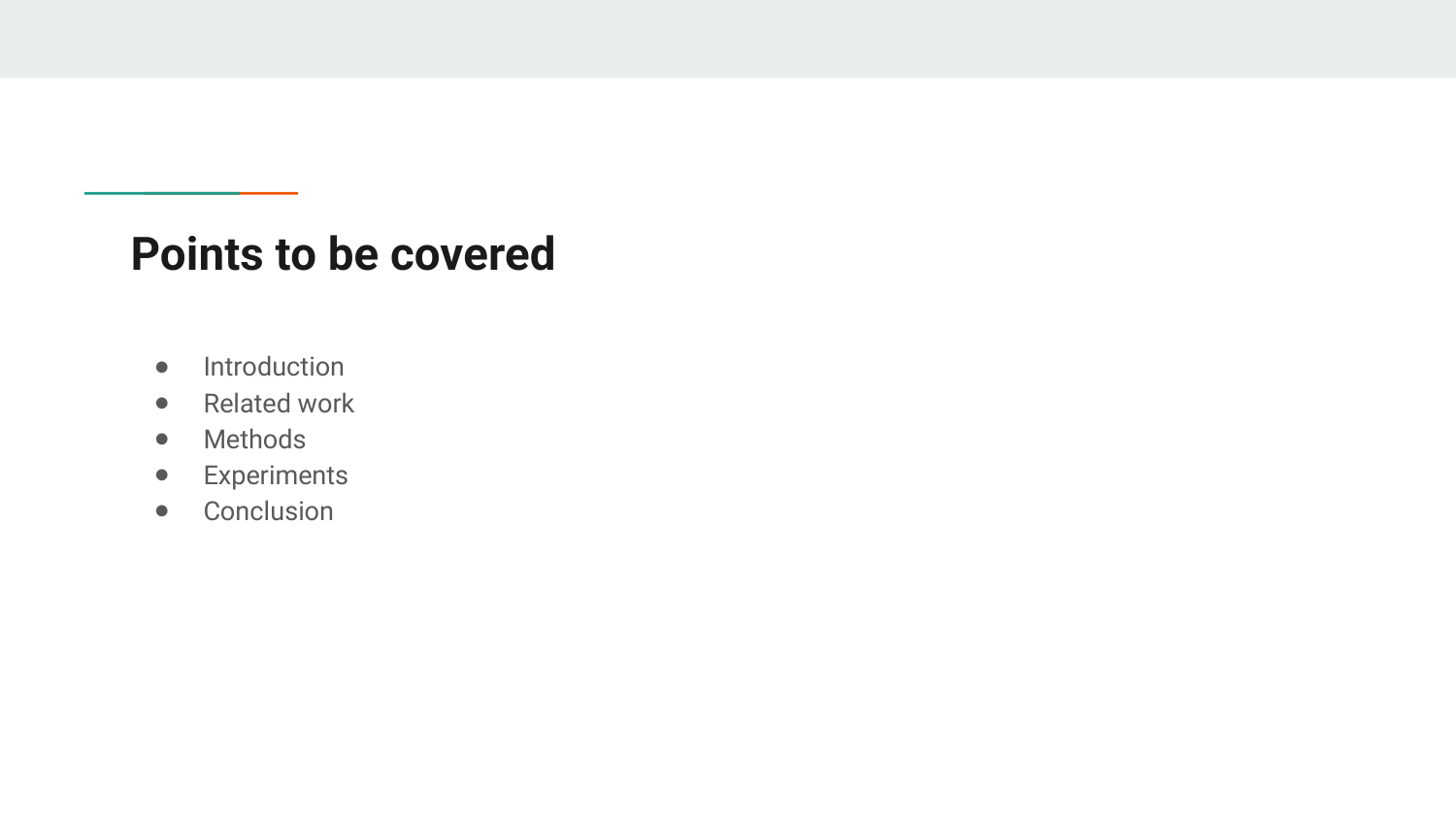

# Points to be covered
Introduction
Related work
Methods
Experiments
Conclusion